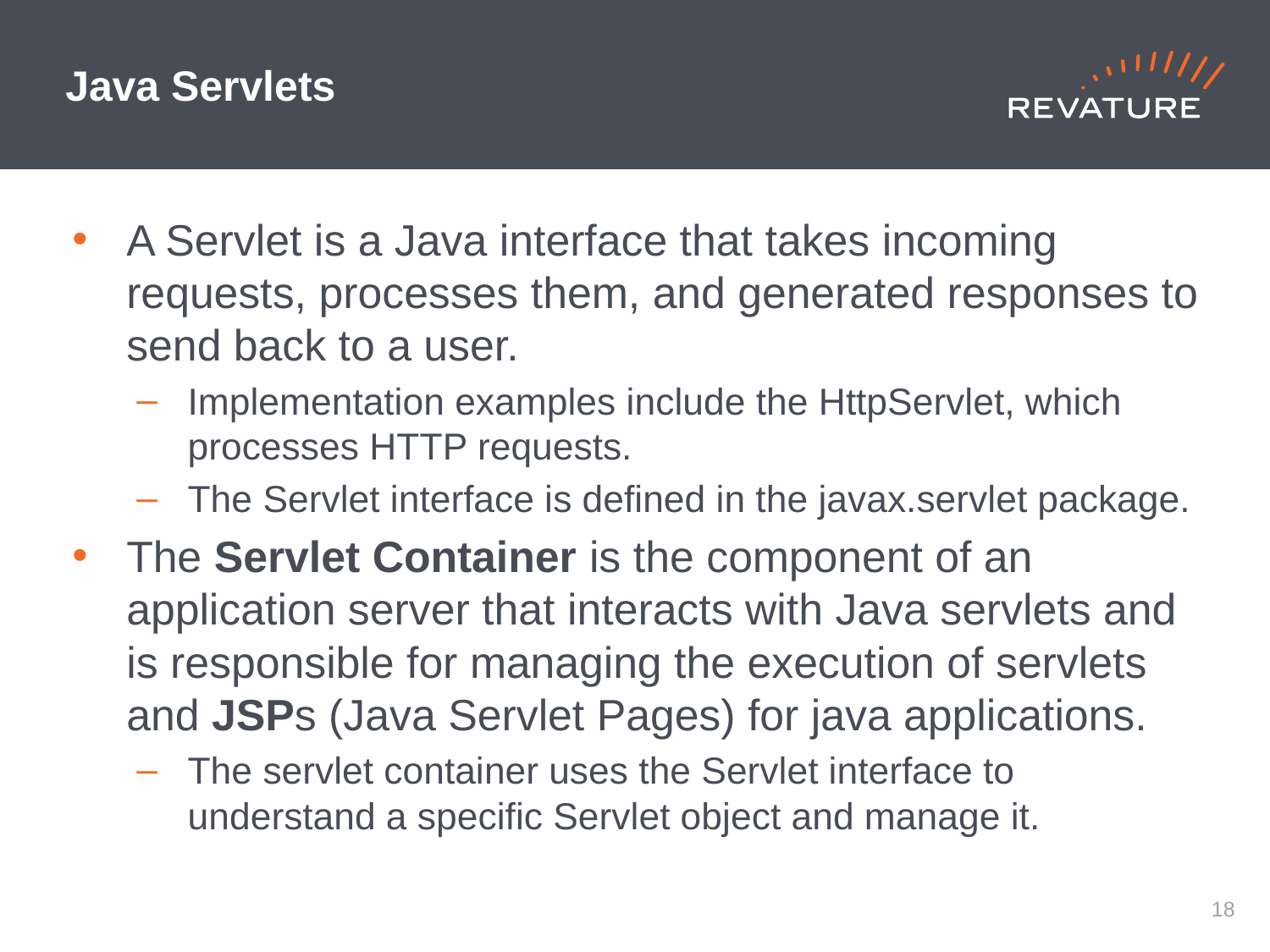

# Java Servlets
A Servlet is a Java interface that takes incoming requests, processes them, and generated responses to send back to a user.
Implementation examples include the HttpServlet, which processes HTTP requests.
The Servlet interface is defined in the javax.servlet package.
The Servlet Container is the component of an application server that interacts with Java servlets and is responsible for managing the execution of servlets and JSPs (Java Servlet Pages) for java applications.
The servlet container uses the Servlet interface to understand a specific Servlet object and manage it.
18